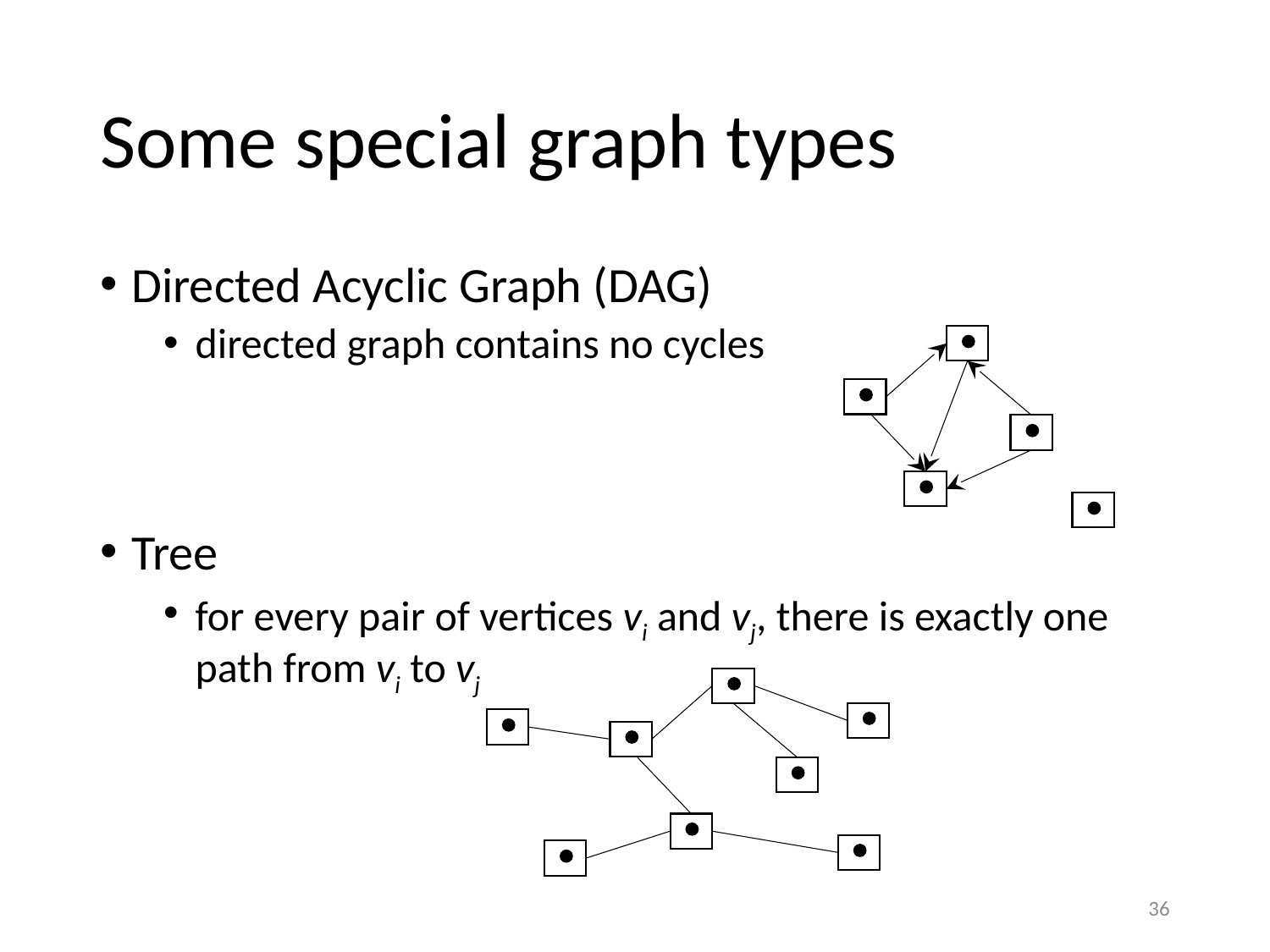

# Some special graph types
Directed Acyclic Graph (DAG)
directed graph contains no cycles

Tree
for every pair of vertices vi and vj, there is exactly one path from vi to vj

36